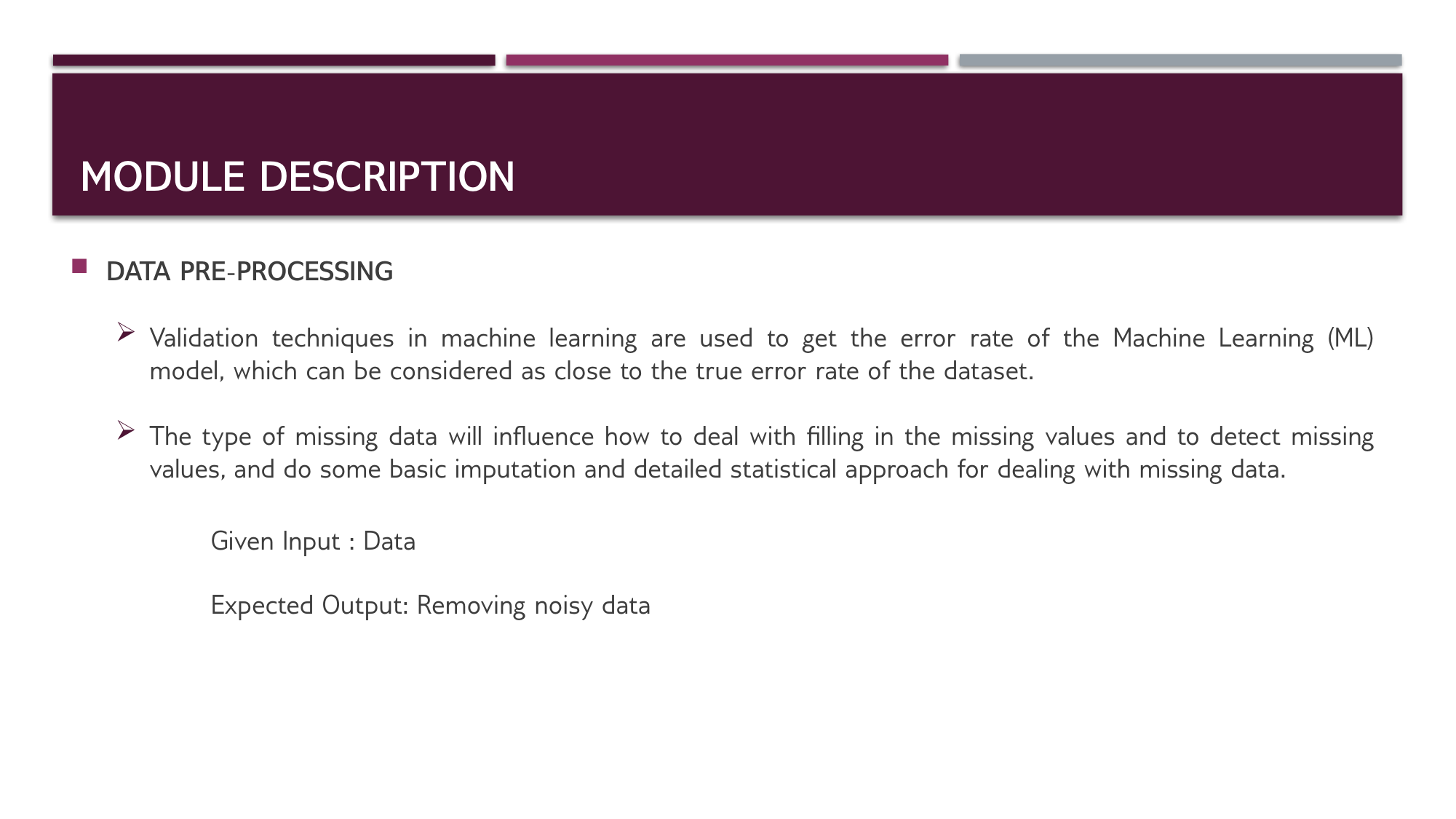

# MODULE DESCRIPTION
DATA PRE-PROCESSING

Validation techniques in machine learning are used to get the error rate of the Machine Learning (ML) model, which can be considered as close to the true error rate of the dataset.

The type of missing data will influence how to deal with filling in the missing values and to detect missing values, and do some basic imputation and detailed statistical approach for dealing with missing data.

Given Input : Data
Expected Output: Removing noisy data